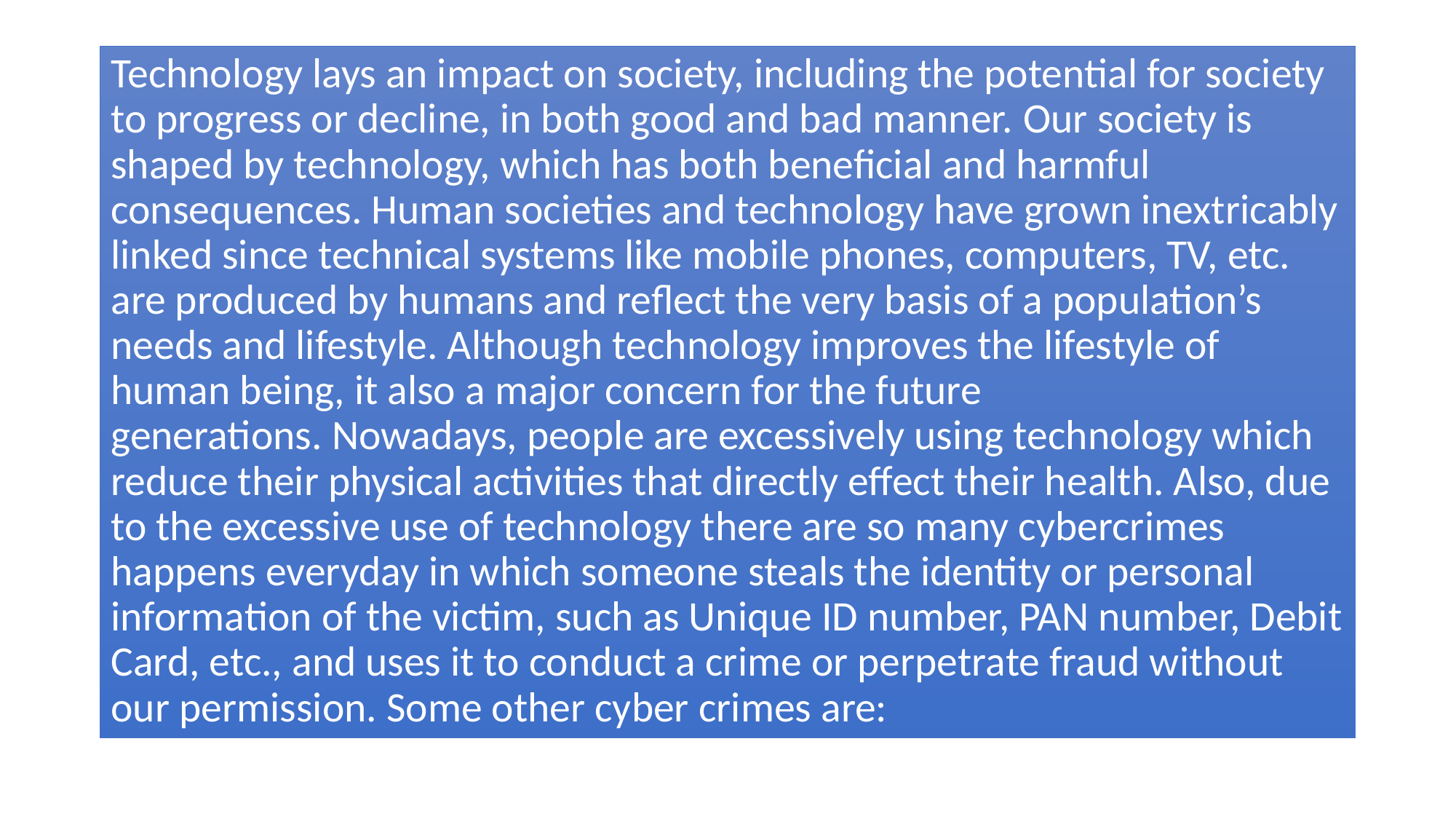

Technology lays an impact on society, including the potential for society to progress or decline, in both good and bad manner. Our society is shaped by technology, which has both beneficial and harmful consequences. Human societies and technology have grown inextricably linked since technical systems like mobile phones, computers, TV, etc. are produced by humans and reflect the very basis of a population’s needs and lifestyle. Although technology improves the lifestyle of human being, it also a major concern for the future generations. Nowadays, people are excessively using technology which reduce their physical activities that directly effect their health. Also, due to the excessive use of technology there are so many cybercrimes happens everyday in which someone steals the identity or personal information of the victim, such as Unique ID number, PAN number, Debit Card, etc., and uses it to conduct a crime or perpetrate fraud without our permission. Some other cyber crimes are: